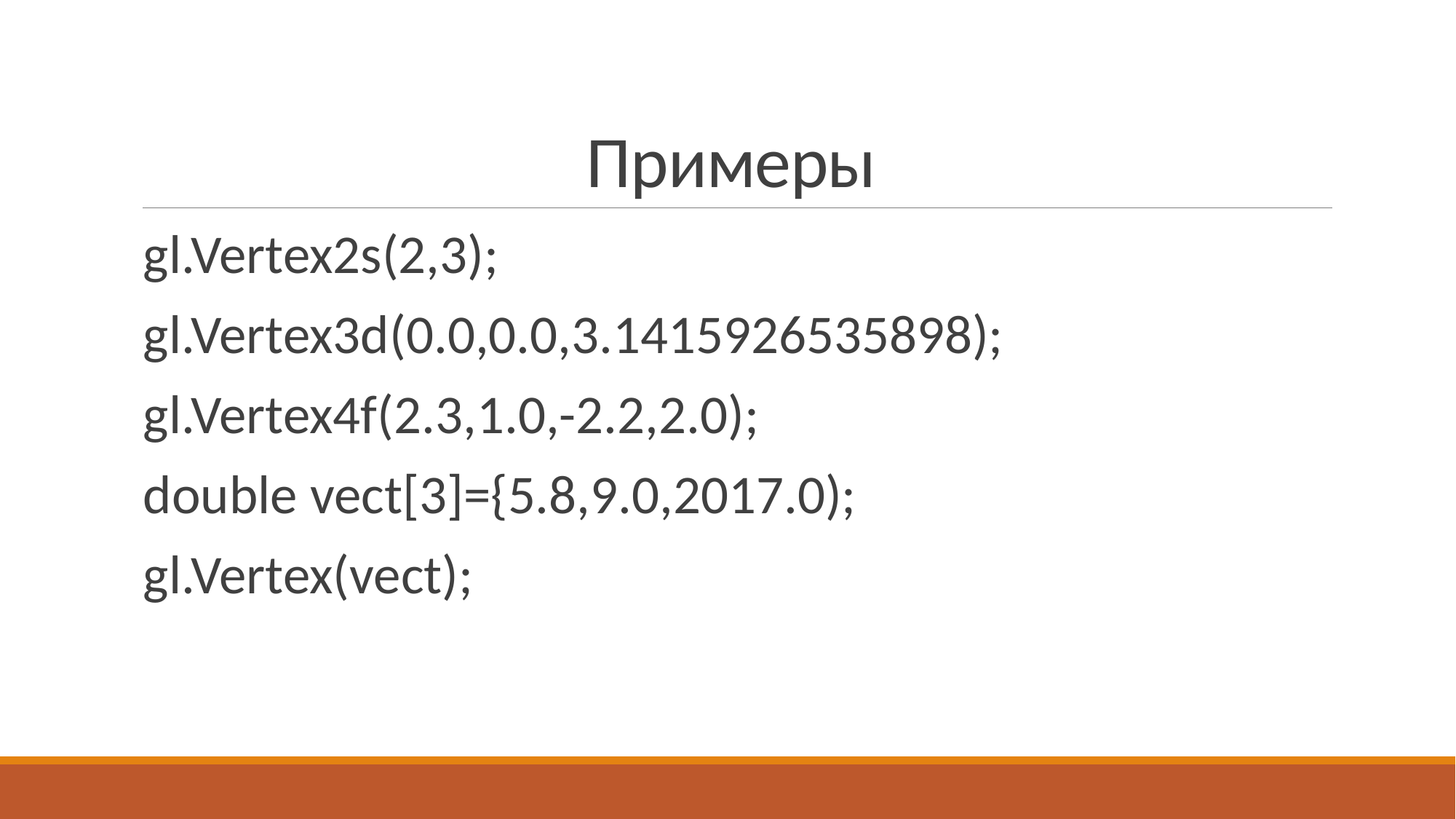

# Примеры
gl.Vertex2s(2,3);
gl.Vertex3d(0.0,0.0,3.1415926535898);
gl.Vertex4f(2.3,1.0,-2.2,2.0);
double vect[3]={5.8,9.0,2017.0);
gl.Vertex(vect);